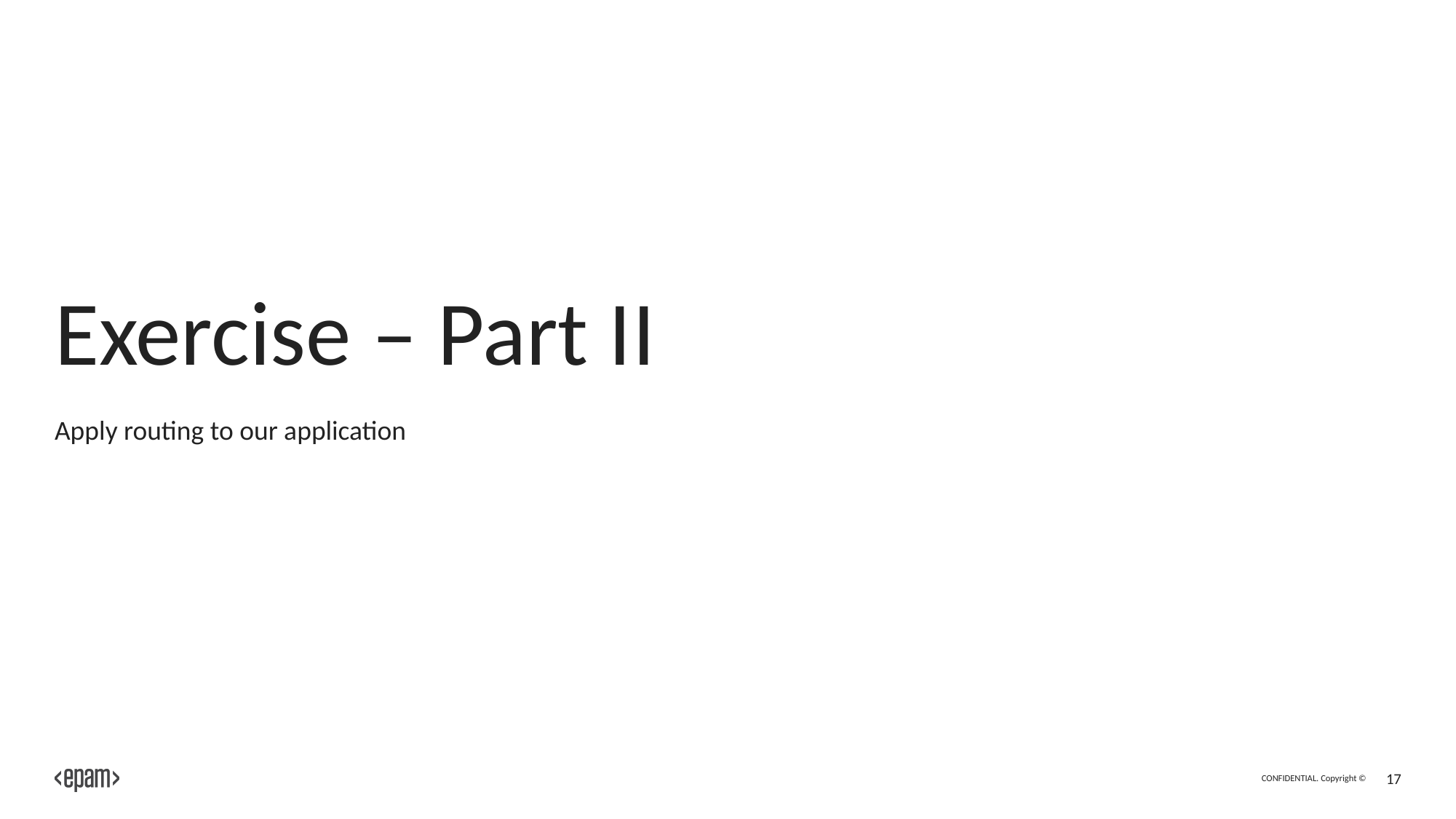

# Exercise – Part II
Apply routing to our application